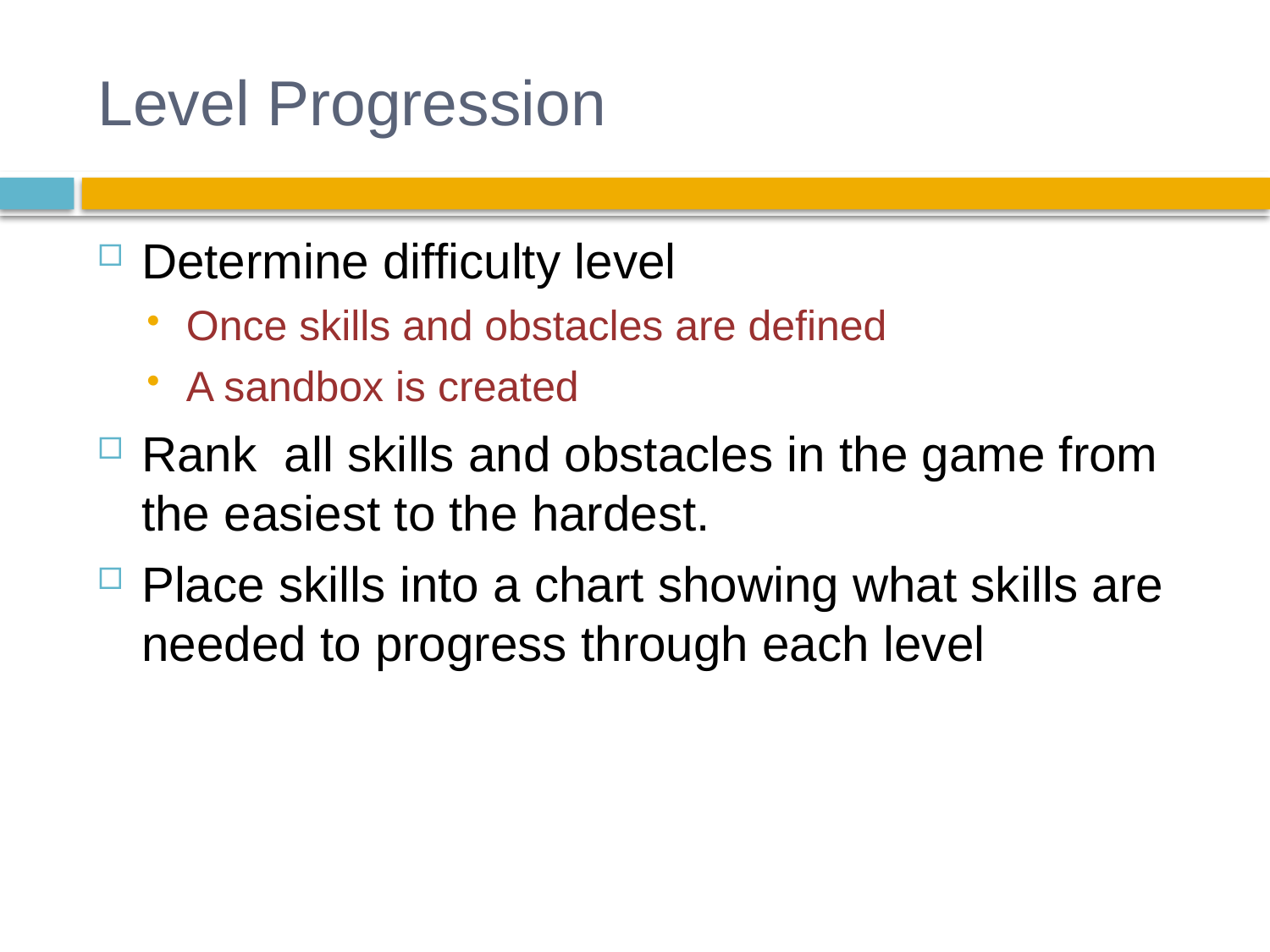

# Level Progression
Determine difficulty level
Once skills and obstacles are defined
A sandbox is created
Rank  all skills and obstacles in the game from the easiest to the hardest.
Place skills into a chart showing what skills are needed to progress through each level